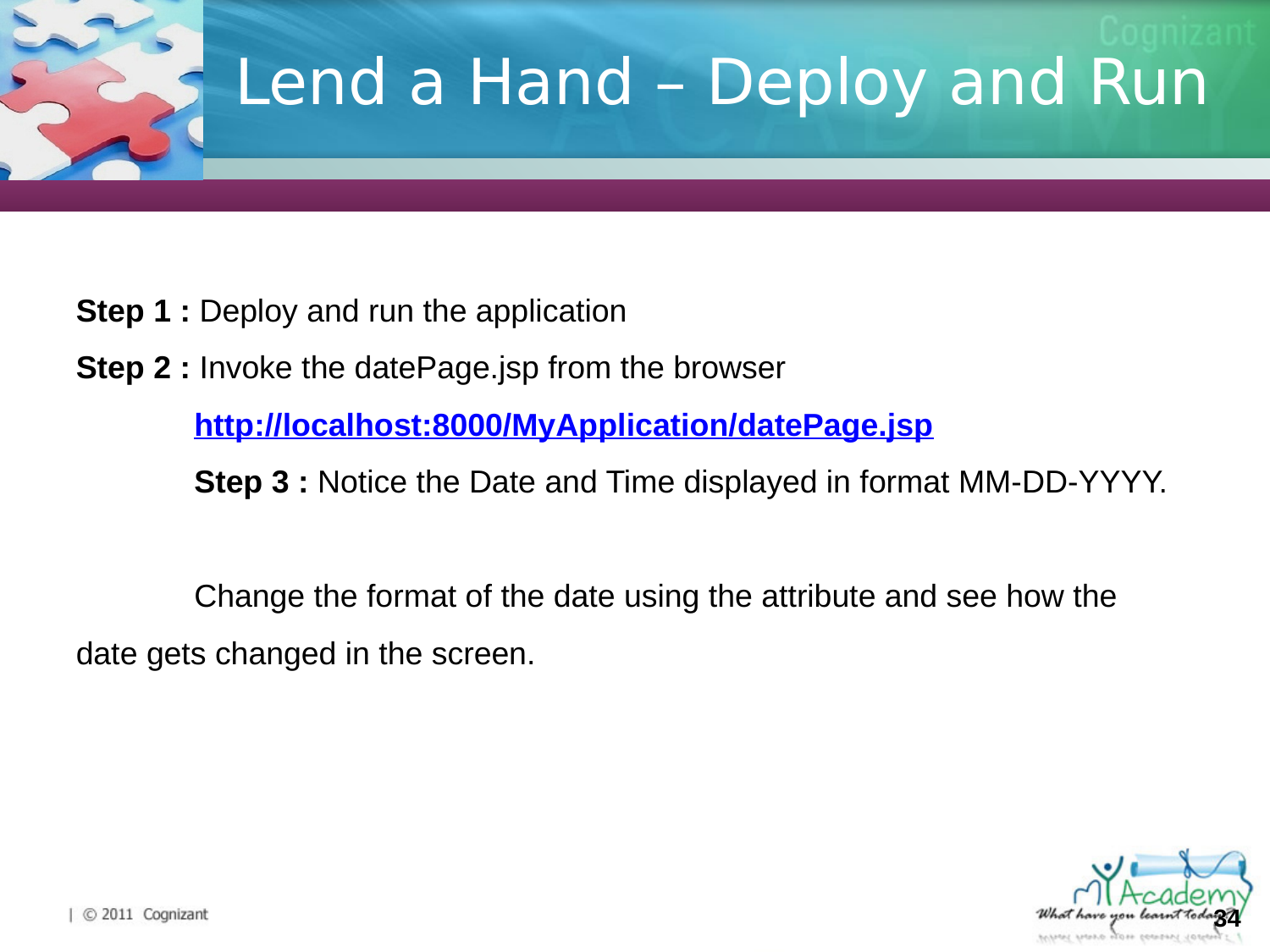

# Lend a Hand – Deploy and Run
Step 1 : Deploy and run the application
Step 2 : Invoke the datePage.jsp from the browser
http://localhost:8000/MyApplication/datePage.jsp
Step 3 : Notice the Date and Time displayed in format MM-DD-YYYY.

Change the format of the date using the attribute and see how the date gets changed in the screen.
34